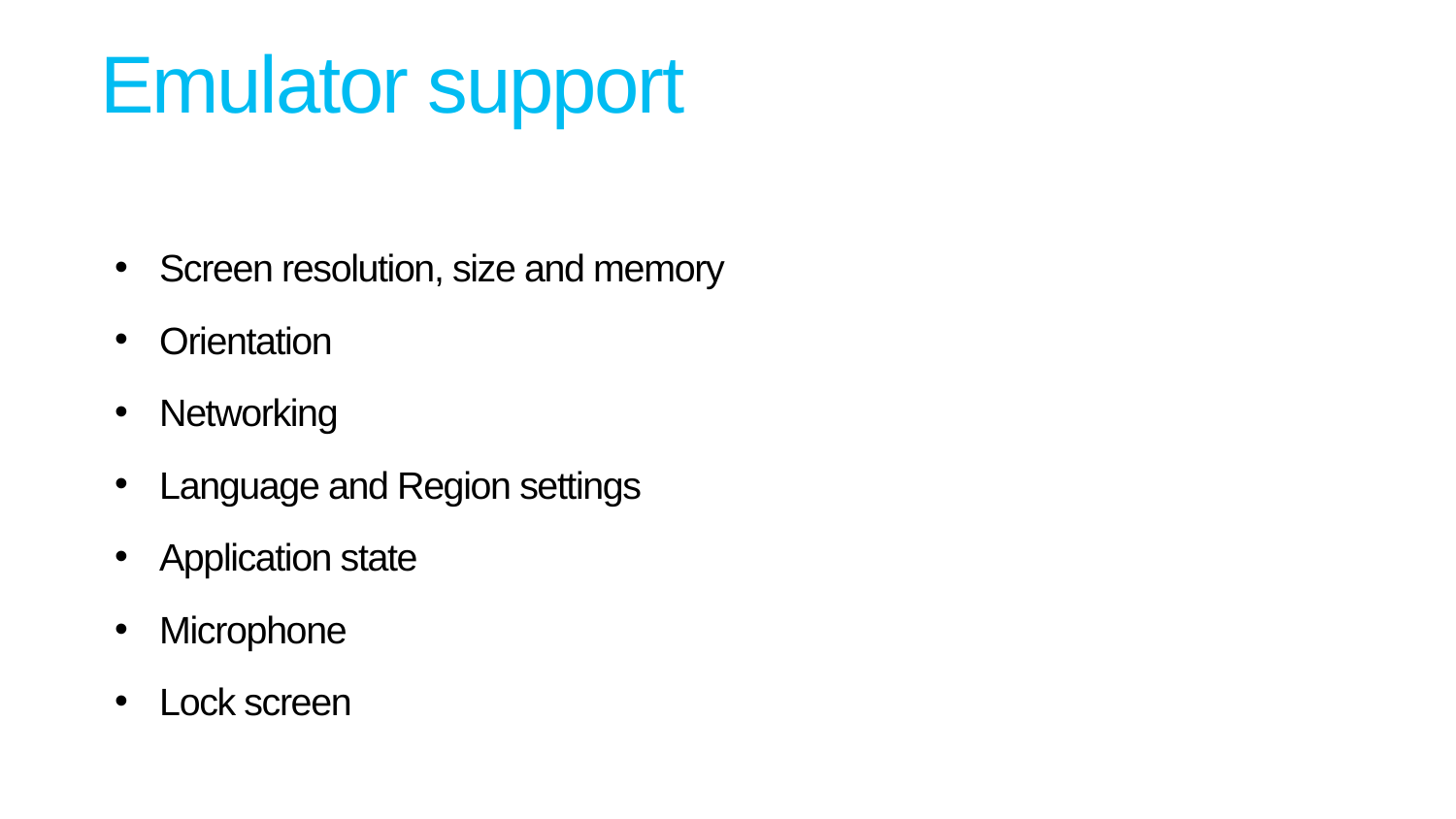

# Emulator support
Screen resolution, size and memory
Orientation
Networking
Language and Region settings
Application state
Microphone
Lock screen